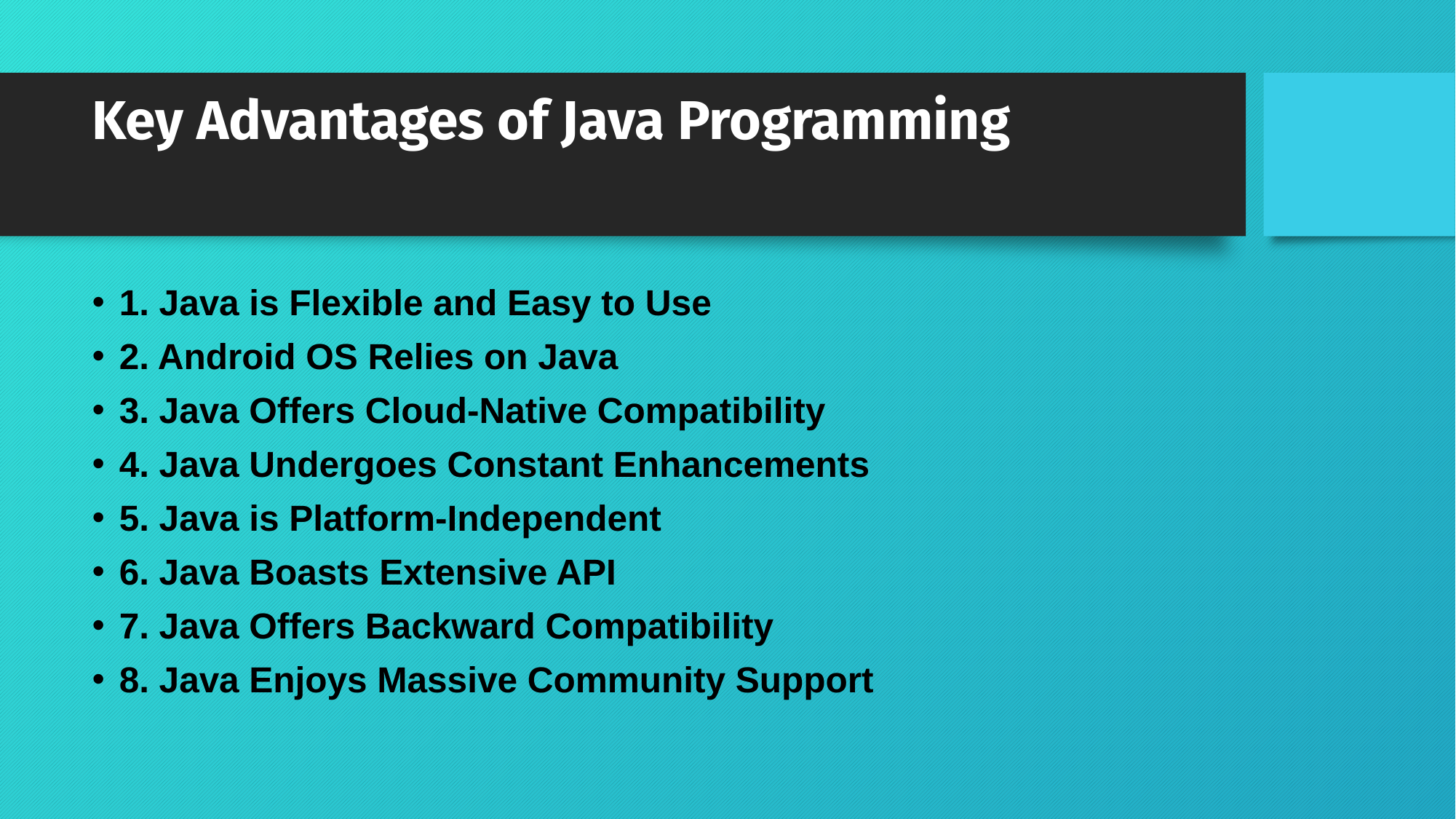

# Key Advantages of Java Programming
1. Java is Flexible and Easy to Use
2. Android OS Relies on Java
3. Java Offers Cloud-Native Compatibility
4. Java Undergoes Constant Enhancements
5. Java is Platform-Independent
6. Java Boasts Extensive API
7. Java Offers Backward Compatibility
8. Java Enjoys Massive Community Support